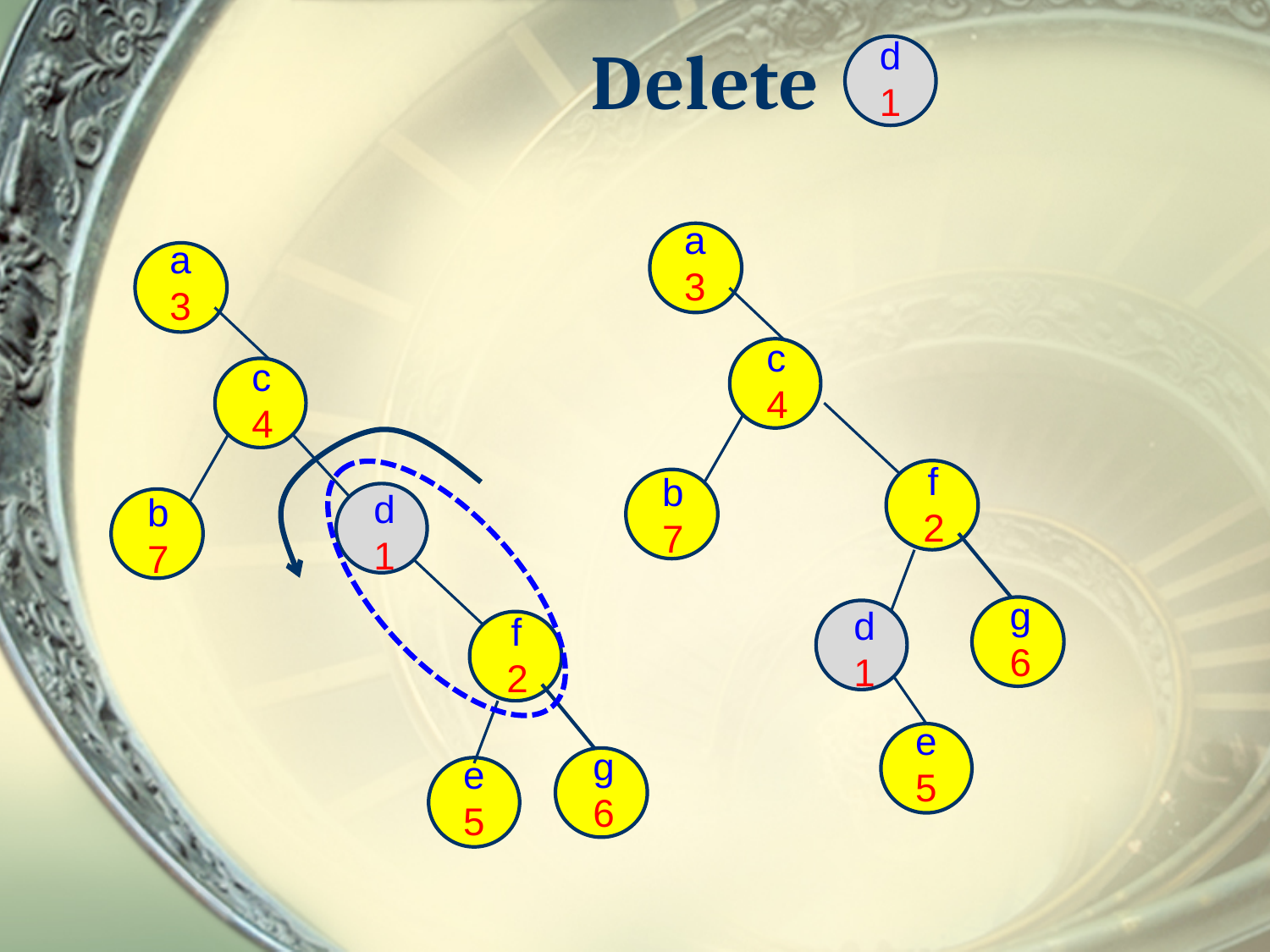

d
1
# Delete

a3

a3

c
4

c
4

 f
2

b
7

d
1
b
7

g
6
d
1

 f
2

e
5

g
6
e
5